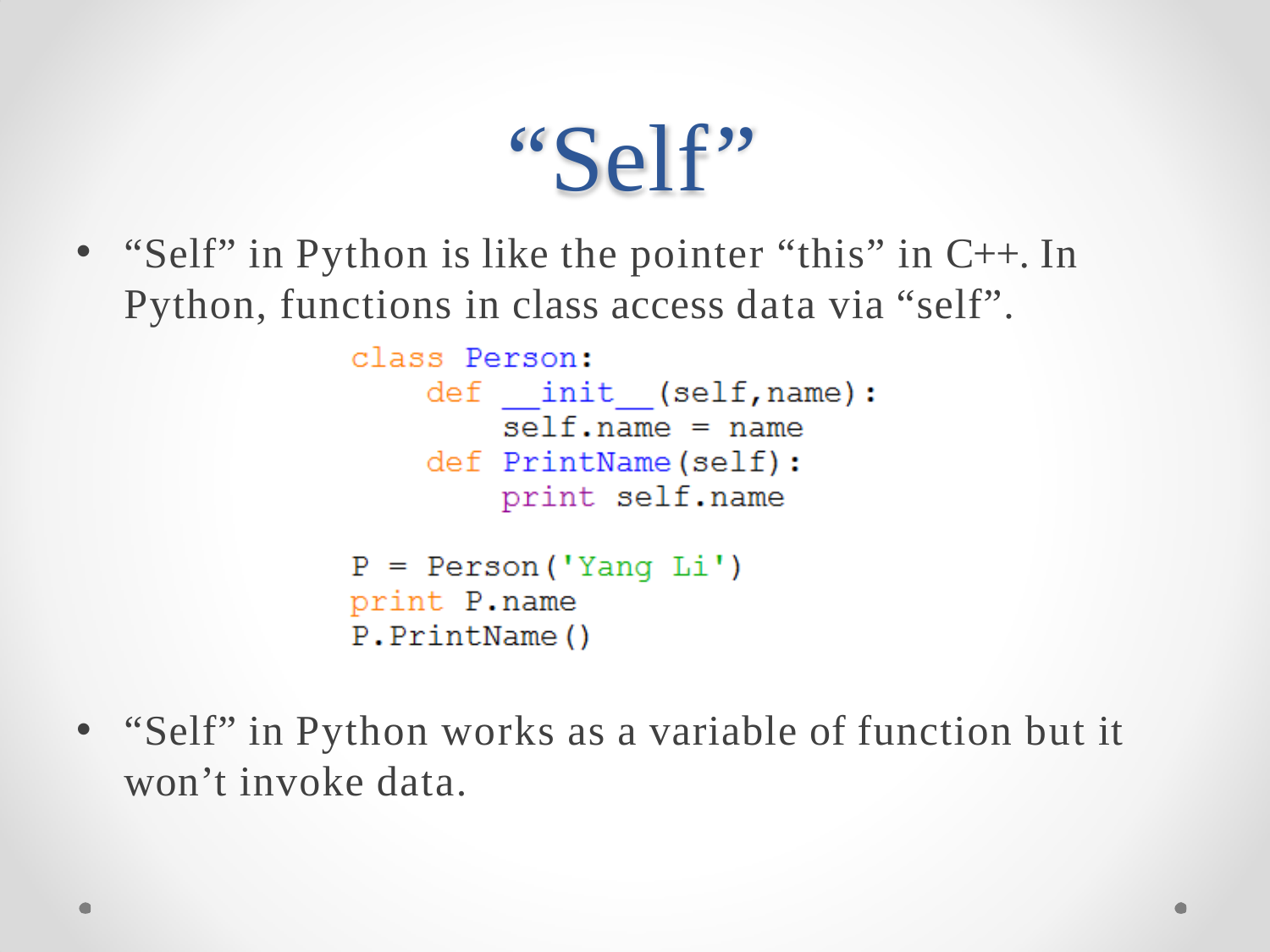

# “Self”
“Self” in Python is like the pointer “this” in C++. In
Python, functions in class access data via “self”.

“Self” in Python works as a variable of function but it
won’t invoke data.